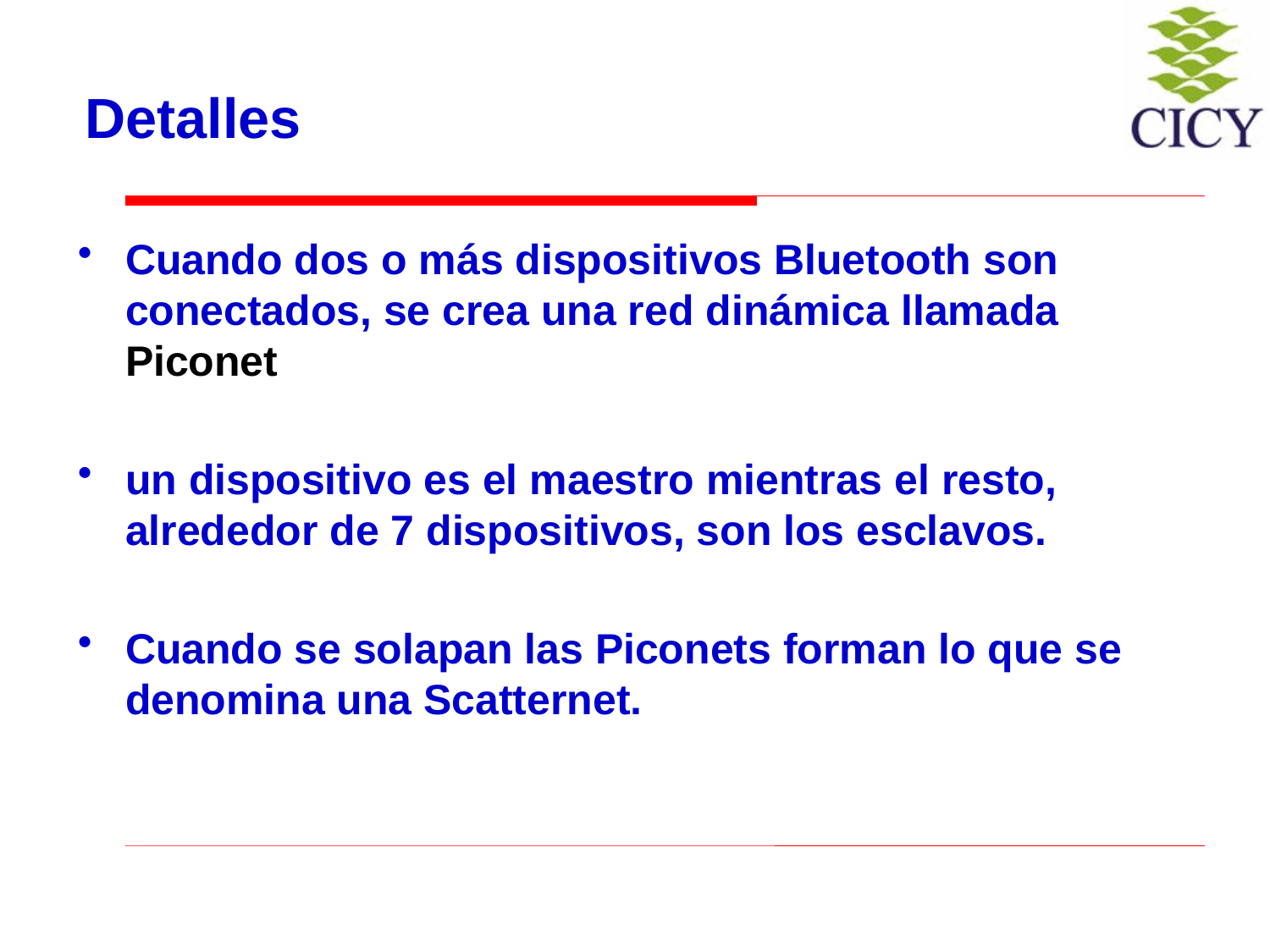

# Detalles
Cuando dos o más dispositivos Bluetooth son conectados, se crea una red dinámica llamada Piconet

un dispositivo es el maestro mientras el resto, alrededor de 7 dispositivos, son los esclavos.

Cuando se solapan las Piconets forman lo que se denomina una Scatternet.